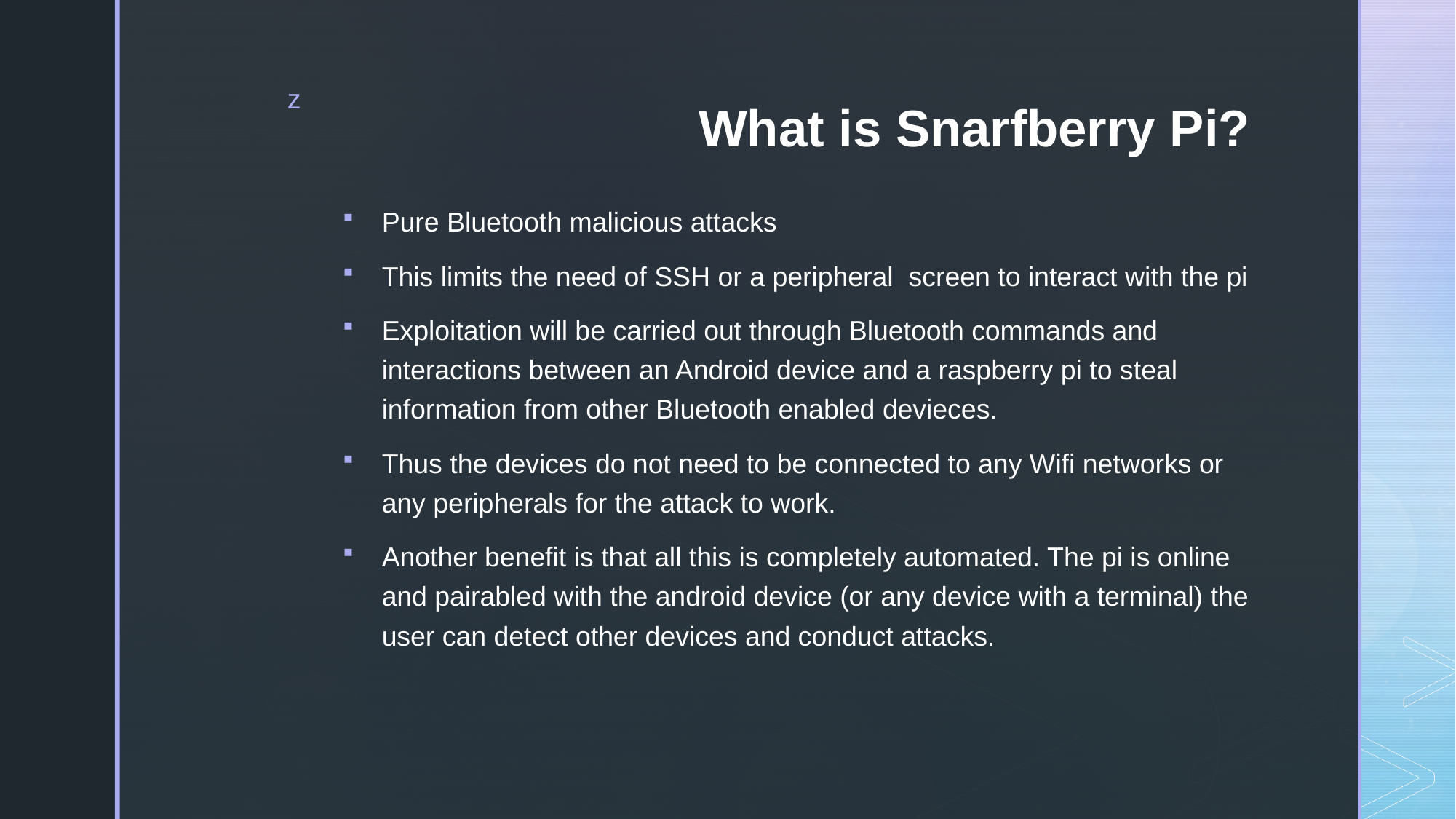

# What is Snarfberry Pi?
Pure Bluetooth malicious attacks
This limits the need of SSH or a peripheral  screen to interact with the pi
Exploitation will be carried out through Bluetooth commands and interactions between an Android device and a raspberry pi to steal information from other Bluetooth enabled devieces.
Thus the devices do not need to be connected to any Wifi networks or any peripherals for the attack to work.
Another benefit is that all this is completely automated. The pi is online and pairabled with the android device (or any device with a terminal) the user can detect other devices and conduct attacks.